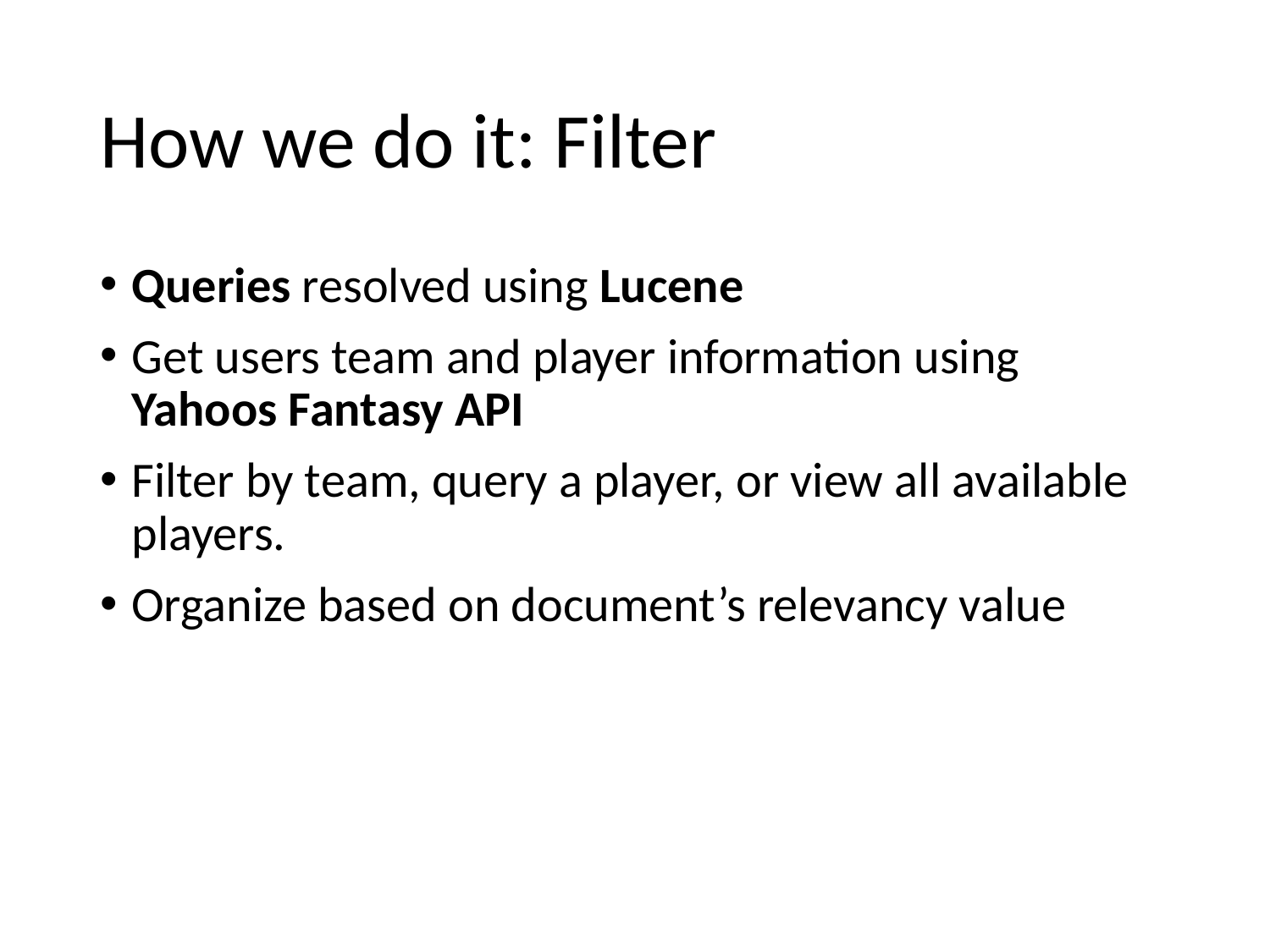

# How we do it: Filter
Queries resolved using Lucene
Get users team and player information using Yahoos Fantasy API
Filter by team, query a player, or view all available players.
Organize based on document’s relevancy value